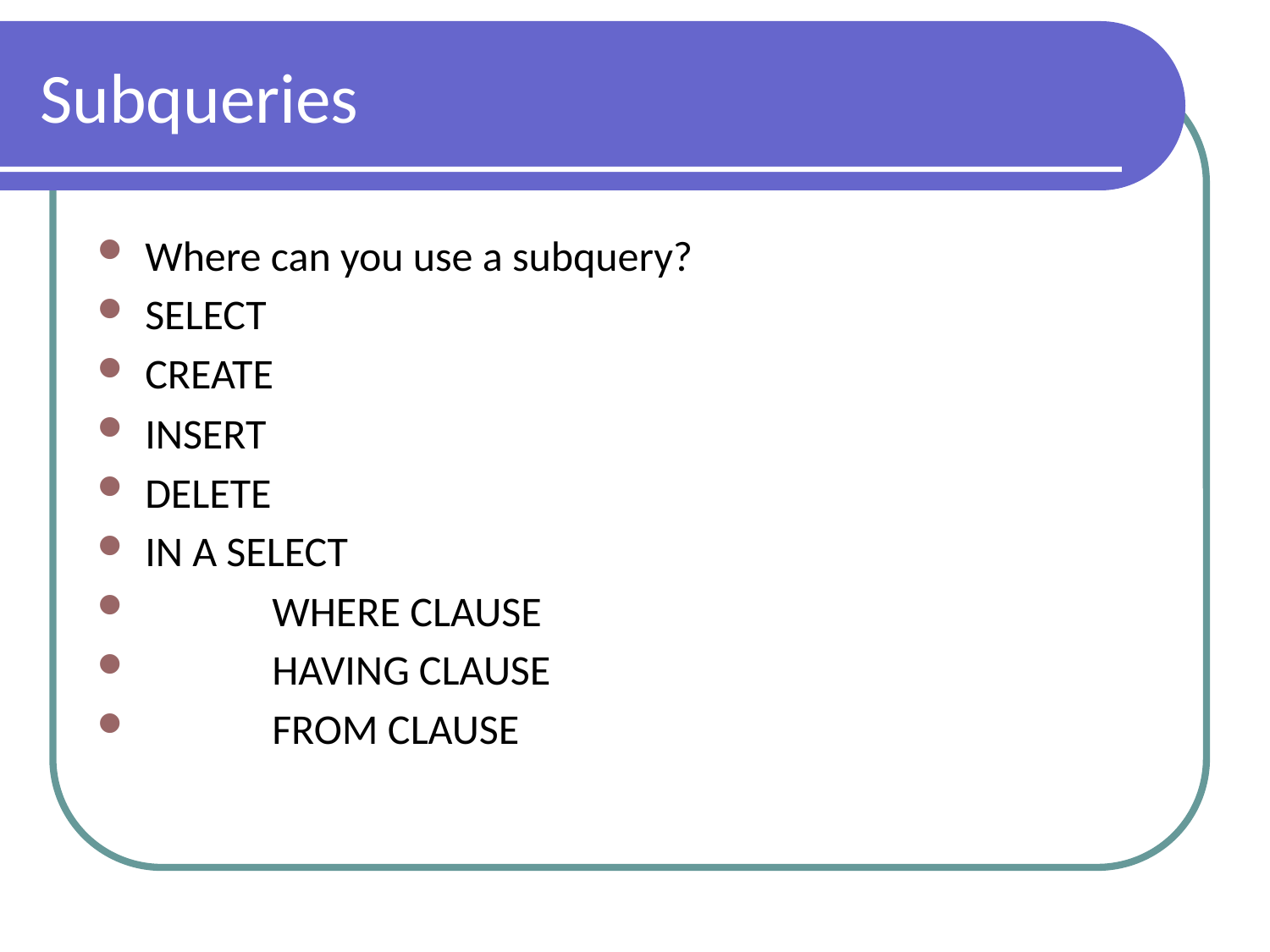

# Subqueries
Where can you use a subquery?
SELECT
CREATE
INSERT
DELETE
IN A SELECT
	WHERE CLAUSE
	HAVING CLAUSE
	FROM CLAUSE